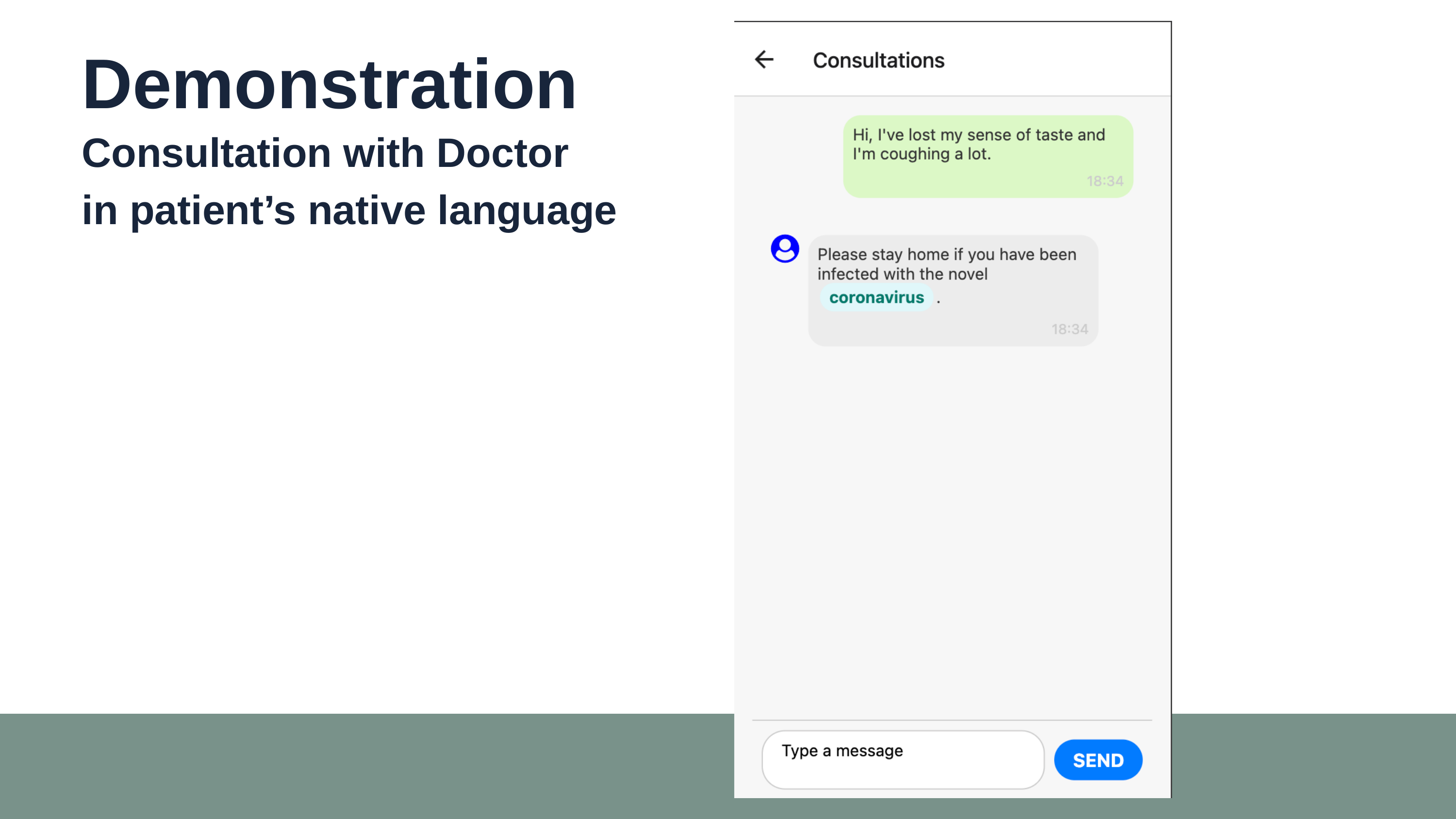

Demonstration
Consultation with Doctor
in patient’s native language